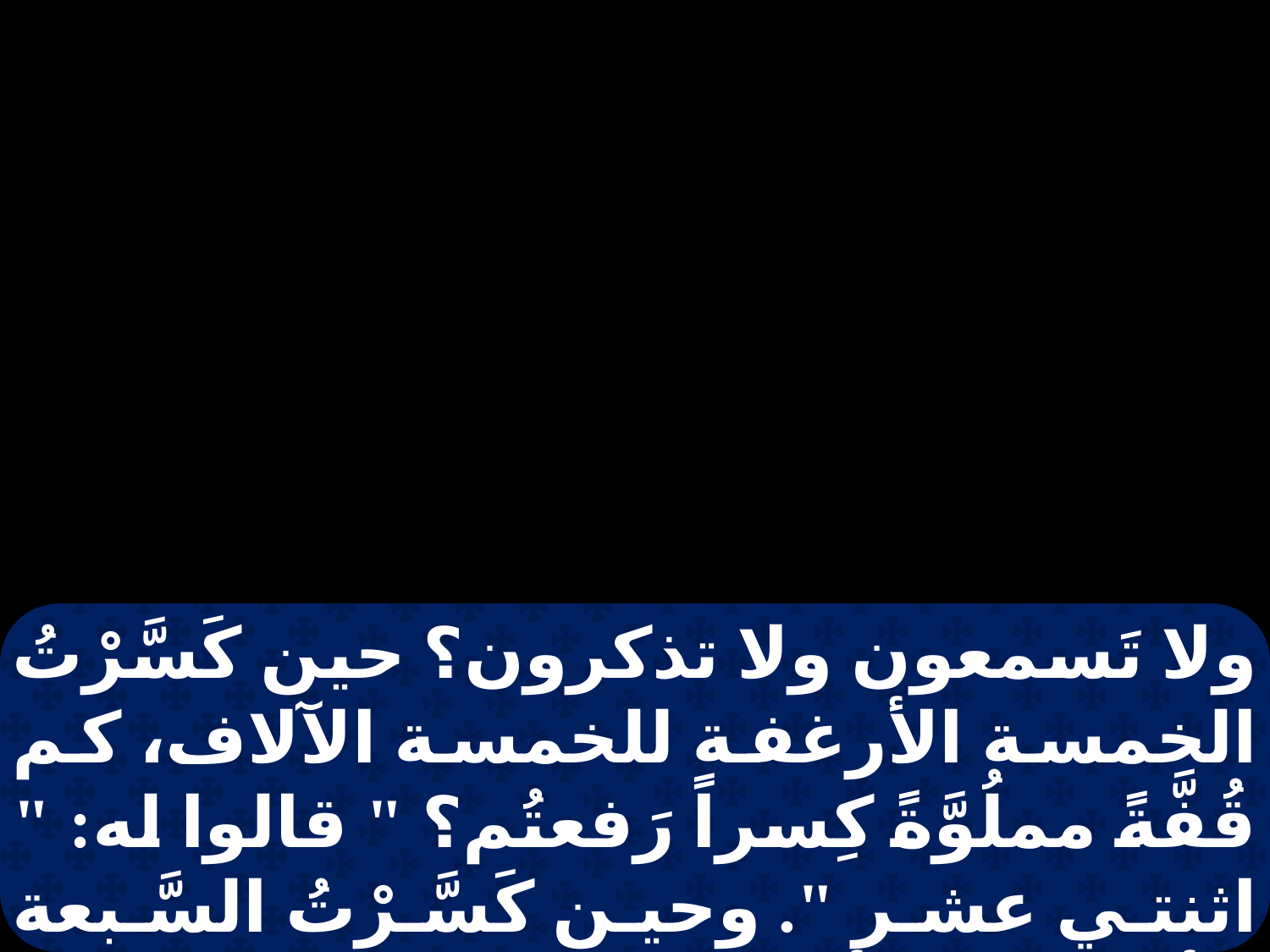

ولا تَسمعون ولا تذكرون؟ حين كَسَّرْتُ الخمسة الأرغفة للخمسة الآلاف، كم قُفَّةً مملُوَّةً كِسراً رَفعتُم؟ " قالوا له: " اثنتي عشر ". وحين كَسَّرْتُ السَّبعة الأرغفة للأربعة الآلاف، كم سلة مملوءة من الكِسر رفعتُم؟ "